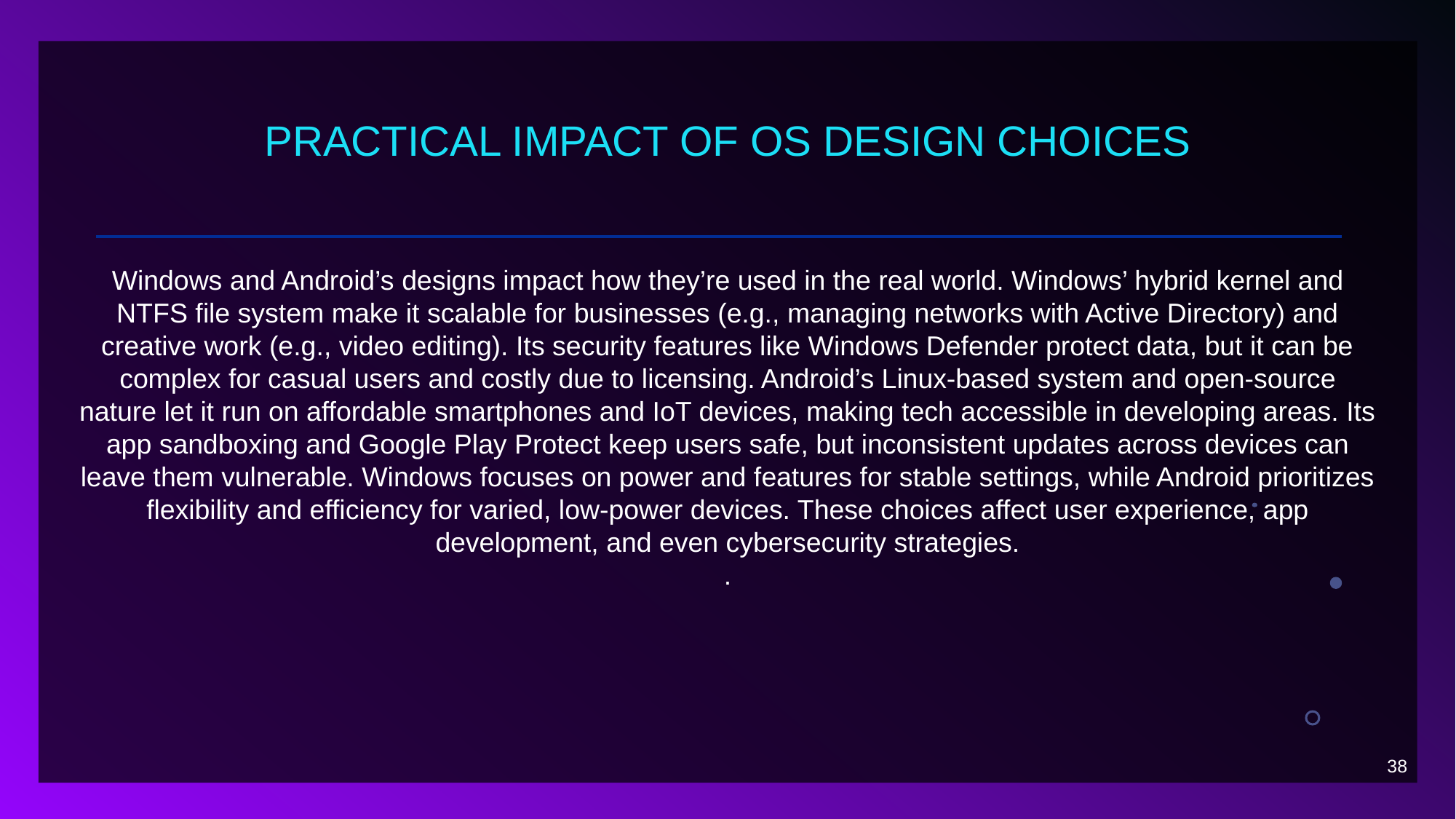

# Practical Impact of OS Design Choices
Windows and Android’s designs impact how they’re used in the real world. Windows’ hybrid kernel and NTFS file system make it scalable for businesses (e.g., managing networks with Active Directory) and creative work (e.g., video editing). Its security features like Windows Defender protect data, but it can be complex for casual users and costly due to licensing. Android’s Linux-based system and open-source nature let it run on affordable smartphones and IoT devices, making tech accessible in developing areas. Its app sandboxing and Google Play Protect keep users safe, but inconsistent updates across devices can leave them vulnerable. Windows focuses on power and features for stable settings, while Android prioritizes flexibility and efficiency for varied, low-power devices. These choices affect user experience, app development, and even cybersecurity strategies.
.
38